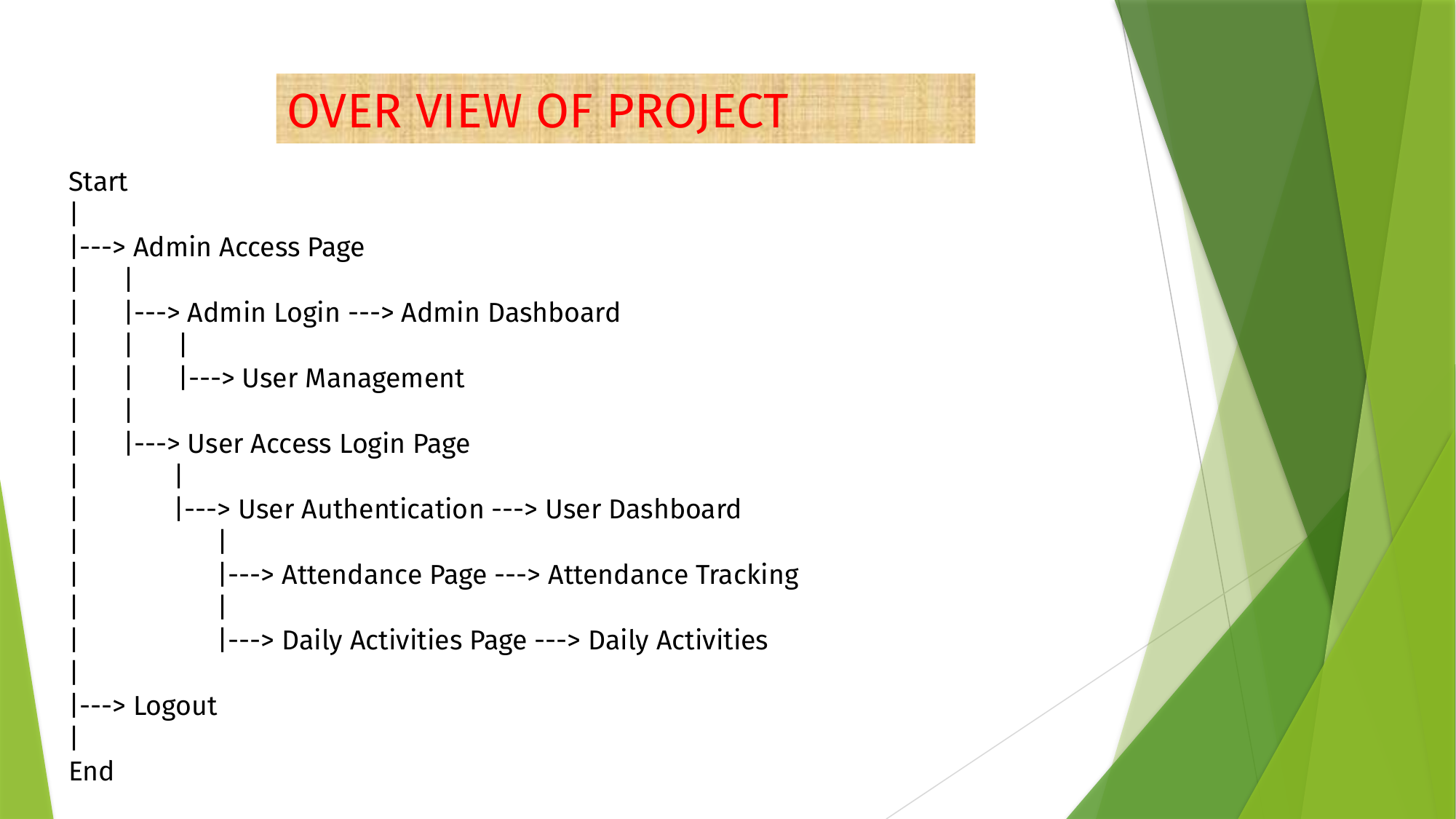

OVER VIEW OF PROJECT
Start
|
|---> Admin Access Page
|      |
|      |---> Admin Login ---> Admin Dashboard
|      |      |
|      |      |---> User Management
|      |
|      |---> User Access Login Page
|             |
|             |---> User Authentication ---> User Dashboard
|                   |
|                   |---> Attendance Page ---> Attendance Tracking
|                   |
|                   |---> Daily Activities Page ---> Daily Activities
|
|---> Logout
|
End